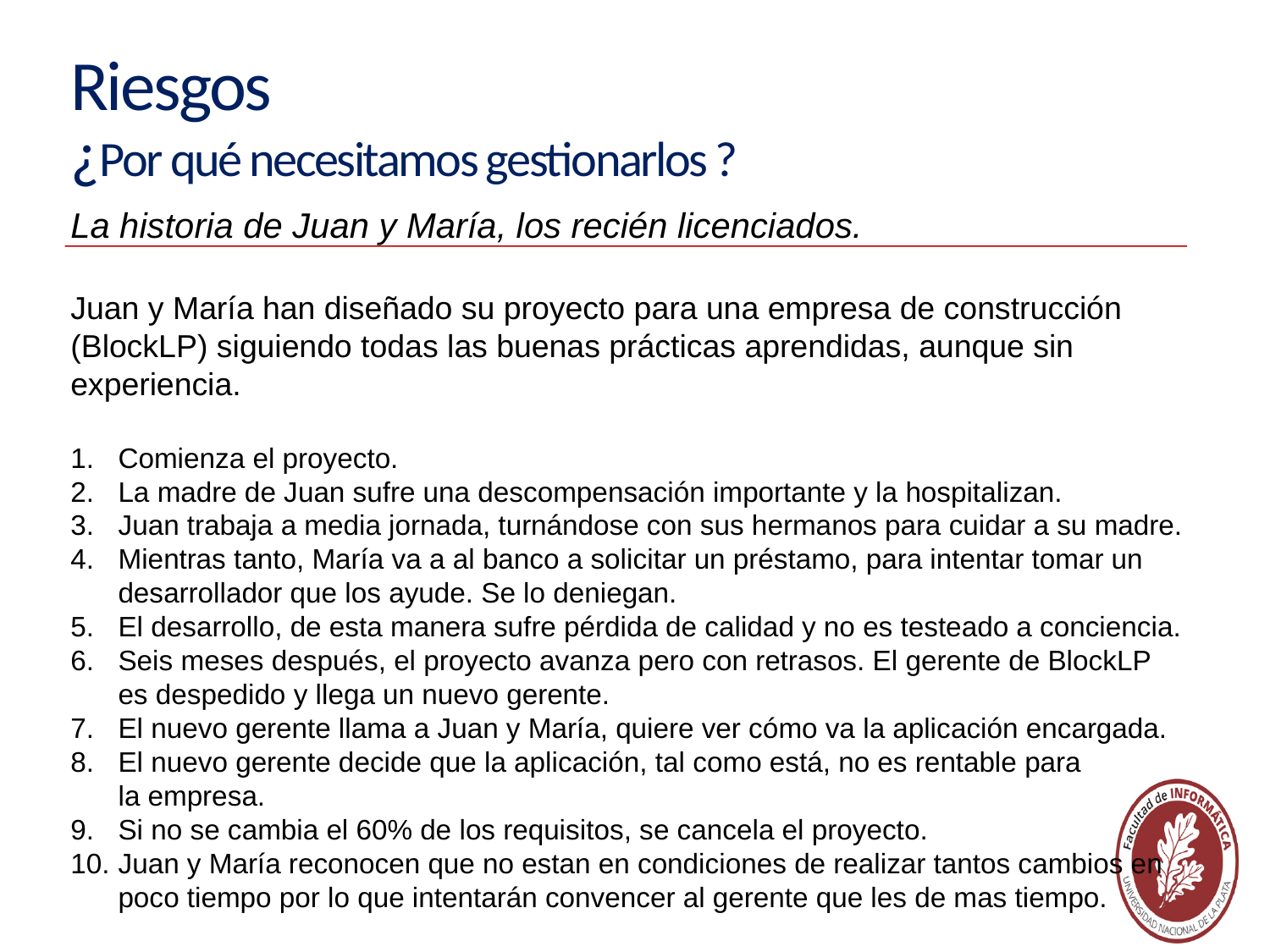

# Riesgos ¿Por qué necesitamos gestionarlos ?

La historia de Juan y María, los recién licenciados.

Juan y María han diseñado su proyecto para una empresa de construcción (BlockLP) siguiendo todas las buenas prácticas aprendidas, aunque sin experiencia.

Comienza el proyecto.
La madre de Juan sufre una descompensación importante y la hospitalizan.
Juan trabaja a media jornada, turnándose con sus hermanos para cuidar a su madre.
Mientras tanto, María va a al banco a solicitar un préstamo, para intentar tomar un desarrollador que los ayude. Se lo deniegan.
El desarrollo, de esta manera sufre pérdida de calidad y no es testeado a conciencia.
Seis meses después, el proyecto avanza pero con retrasos. El gerente de BlockLP es despedido y llega un nuevo gerente.
El nuevo gerente llama a Juan y María, quiere ver cómo va la aplicación encargada.
El nuevo gerente decide que la aplicación, tal como está, no es rentable para la empresa.
Si no se cambia el 60% de los requisitos, se cancela el proyecto.
Juan y María reconocen que no estan en condiciones de realizar tantos cambios en poco tiempo por lo que intentarán convencer al gerente que les de mas tiempo.